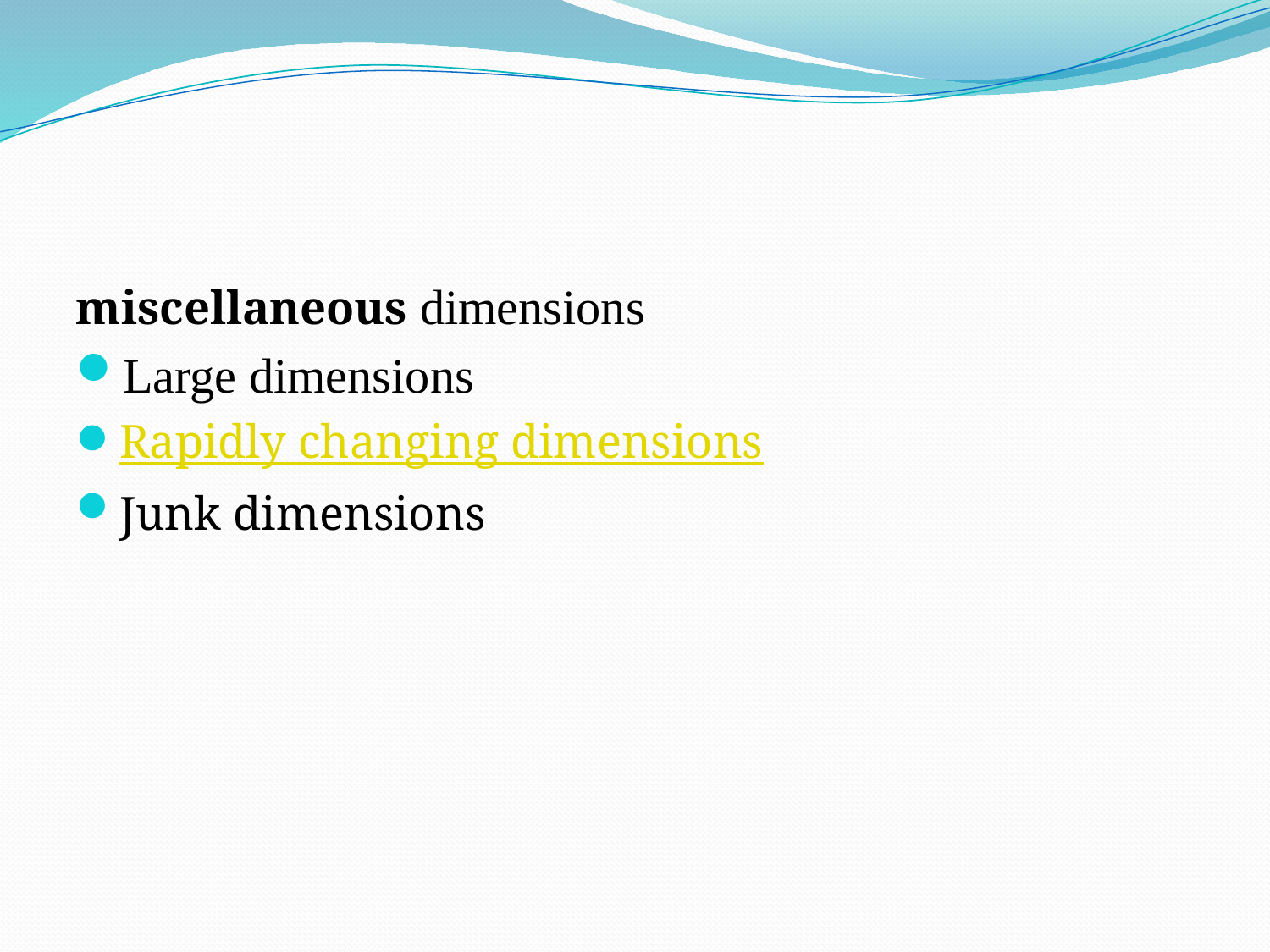

#
miscellaneous dimensions
Large dimensions
Rapidly changing dimensions
Junk dimensions